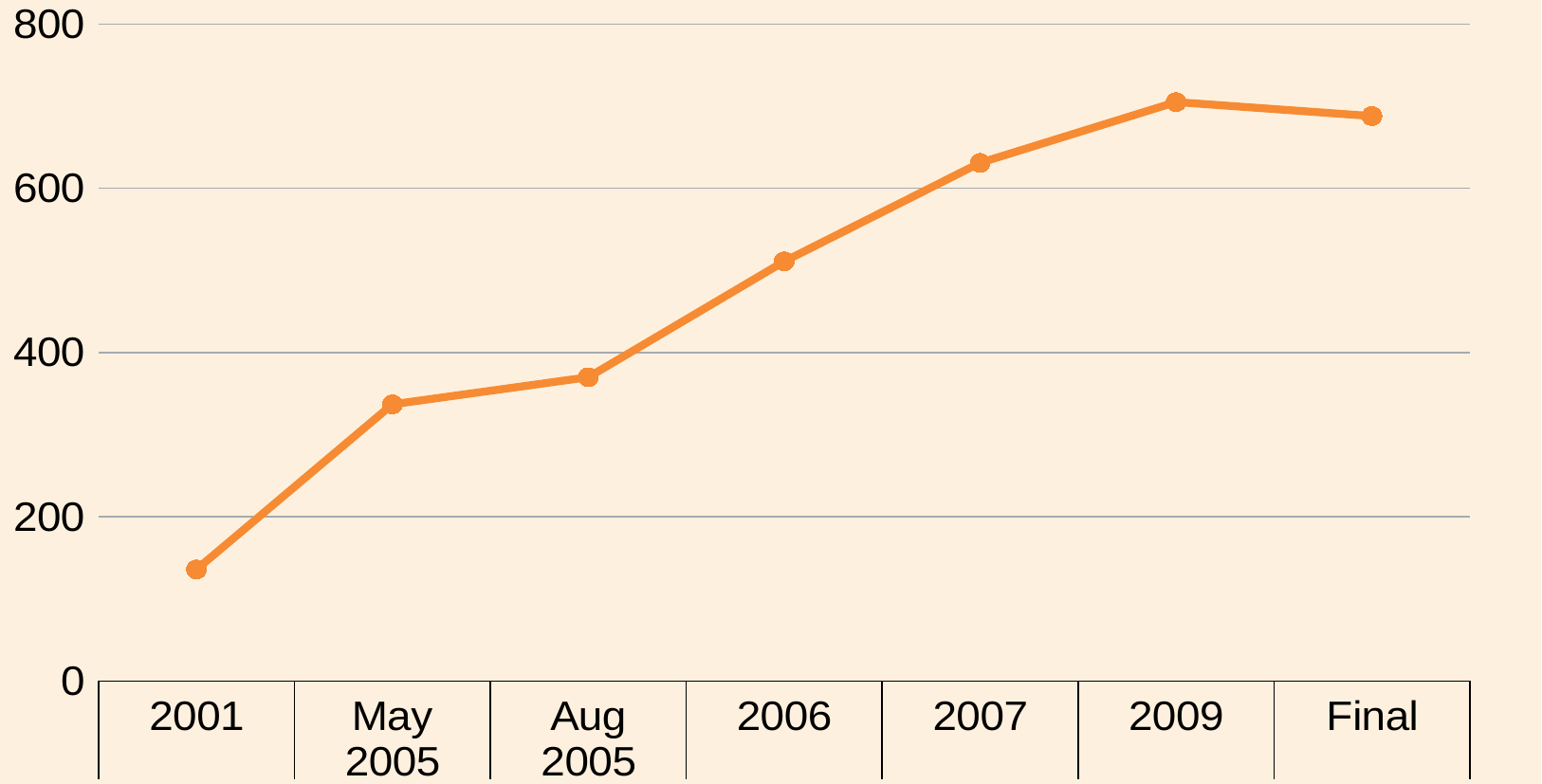

### Chart

| Category | Estimated cost |
|---|---|
| 2001 | 136.0 |
| May | 337.0 |
| Aug | 370.0 |
| 2006 | 511.0 |
| 2007 | 631.0 |
| 2009 | 705.0 |
| Final | 688.0 |